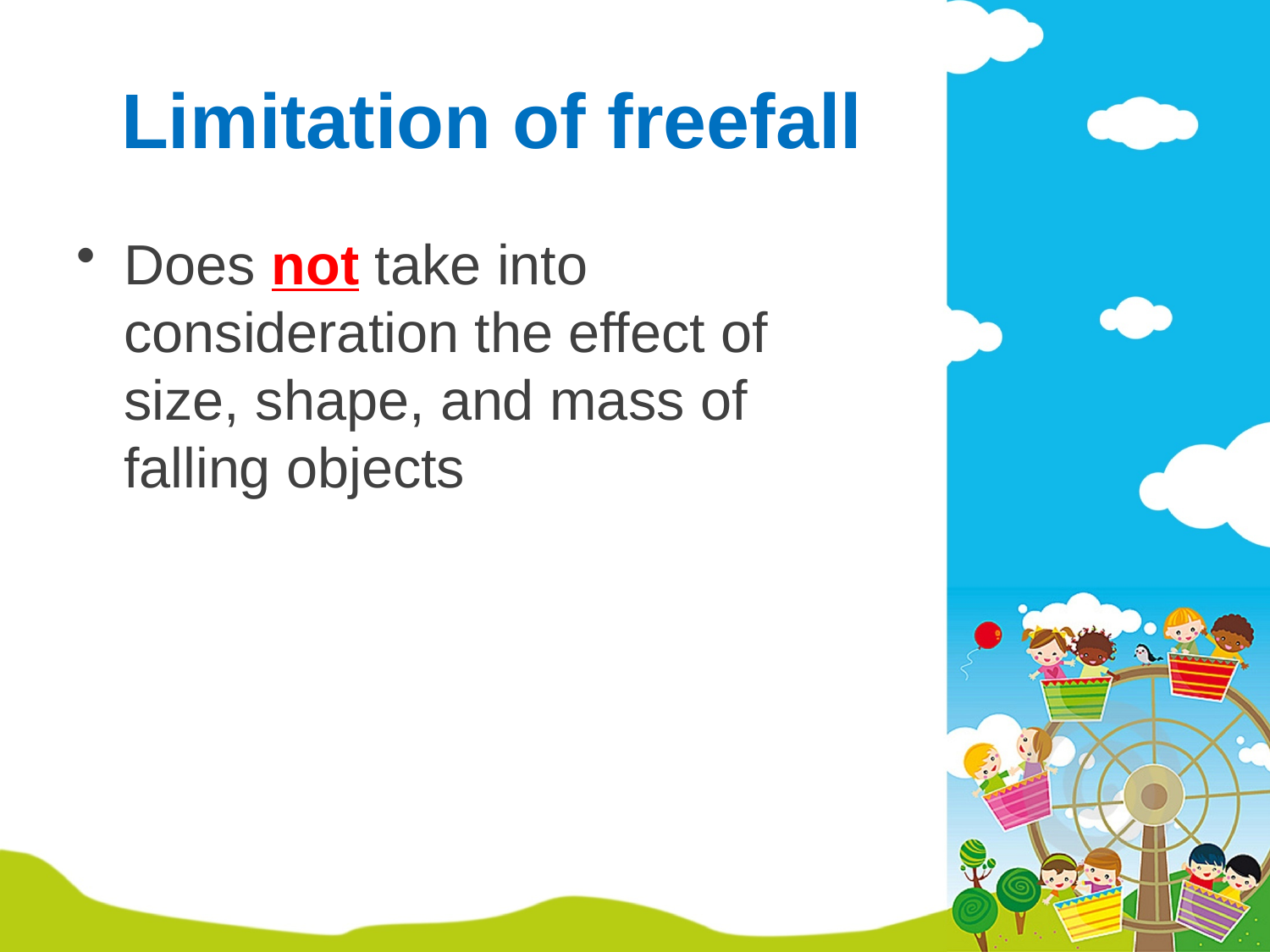

# Limitation of freefall
Does not take into consideration the effect of size, shape, and mass of falling objects